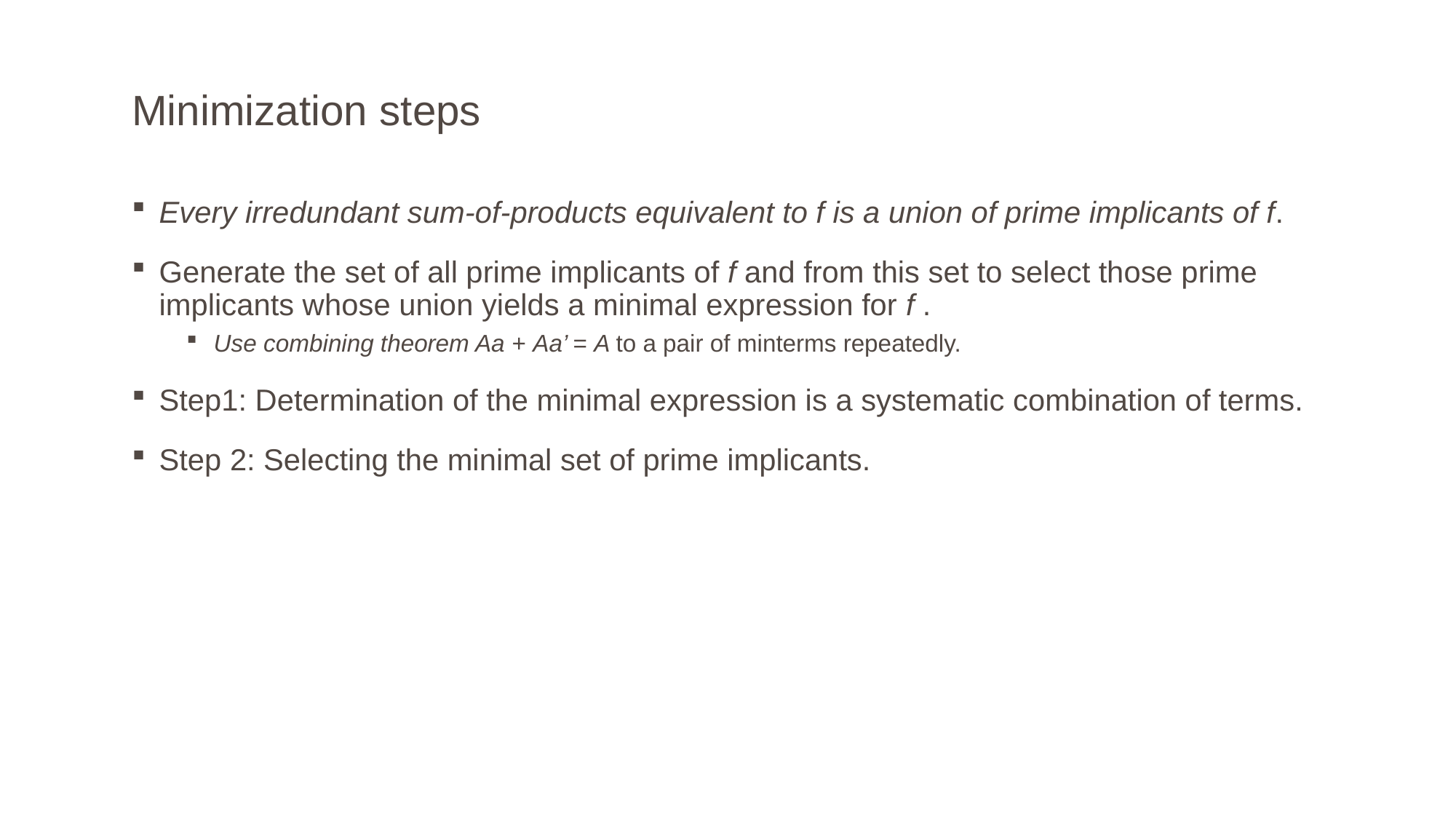

# Minimization steps
Every irredundant sum-of-products equivalent to f is a union of prime implicants of f.
Generate the set of all prime implicants of f and from this set to select those prime implicants whose union yields a minimal expression for f .
Use combining theorem Aa + Aa’ = A to a pair of minterms repeatedly.
Step1: Determination of the minimal expression is a systematic combination of terms.
Step 2: Selecting the minimal set of prime implicants.